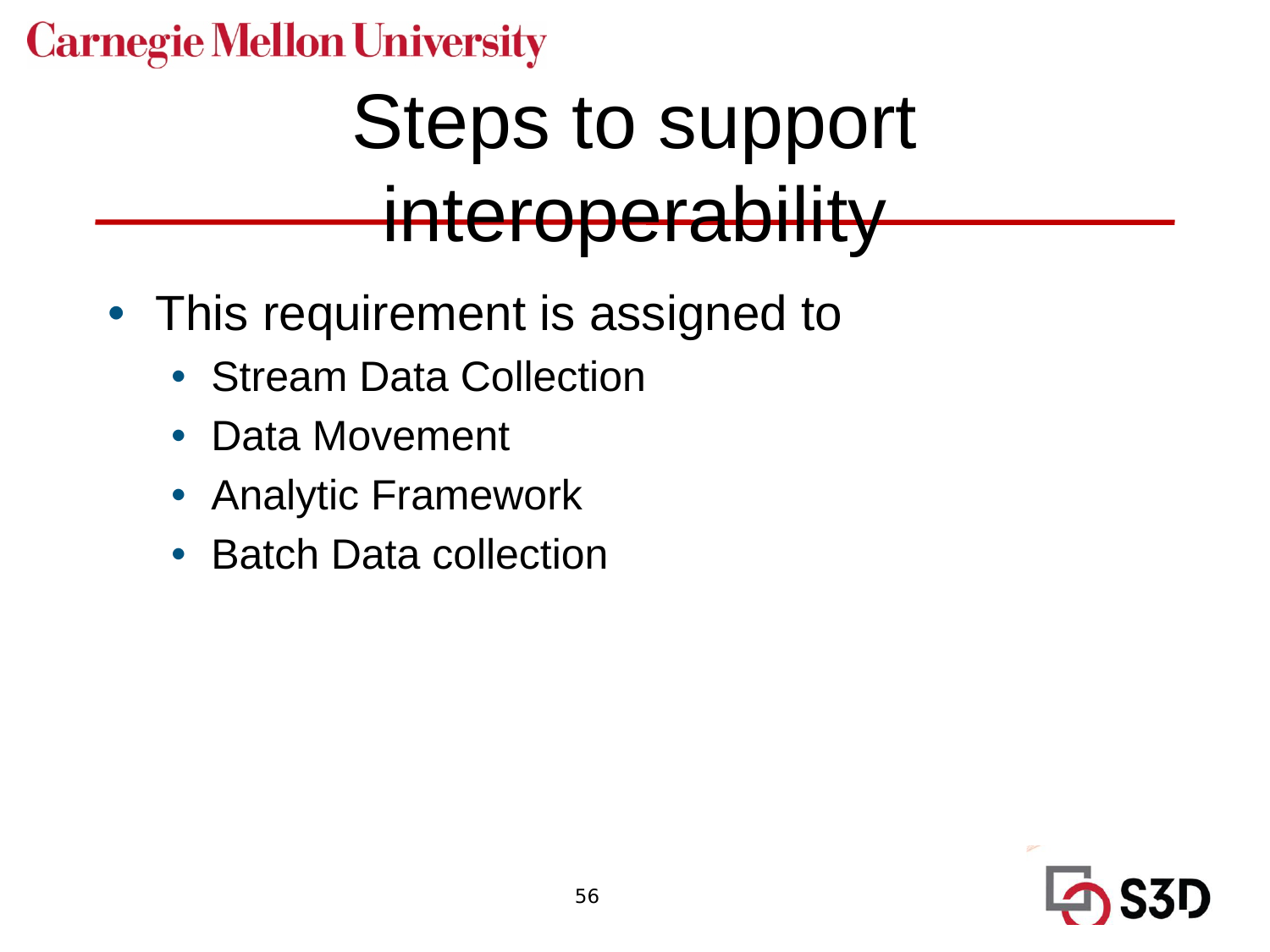

# Steps to support interoperability
This requirement is assigned to
Stream Data Collection
Data Movement
Analytic Framework
Batch Data collection